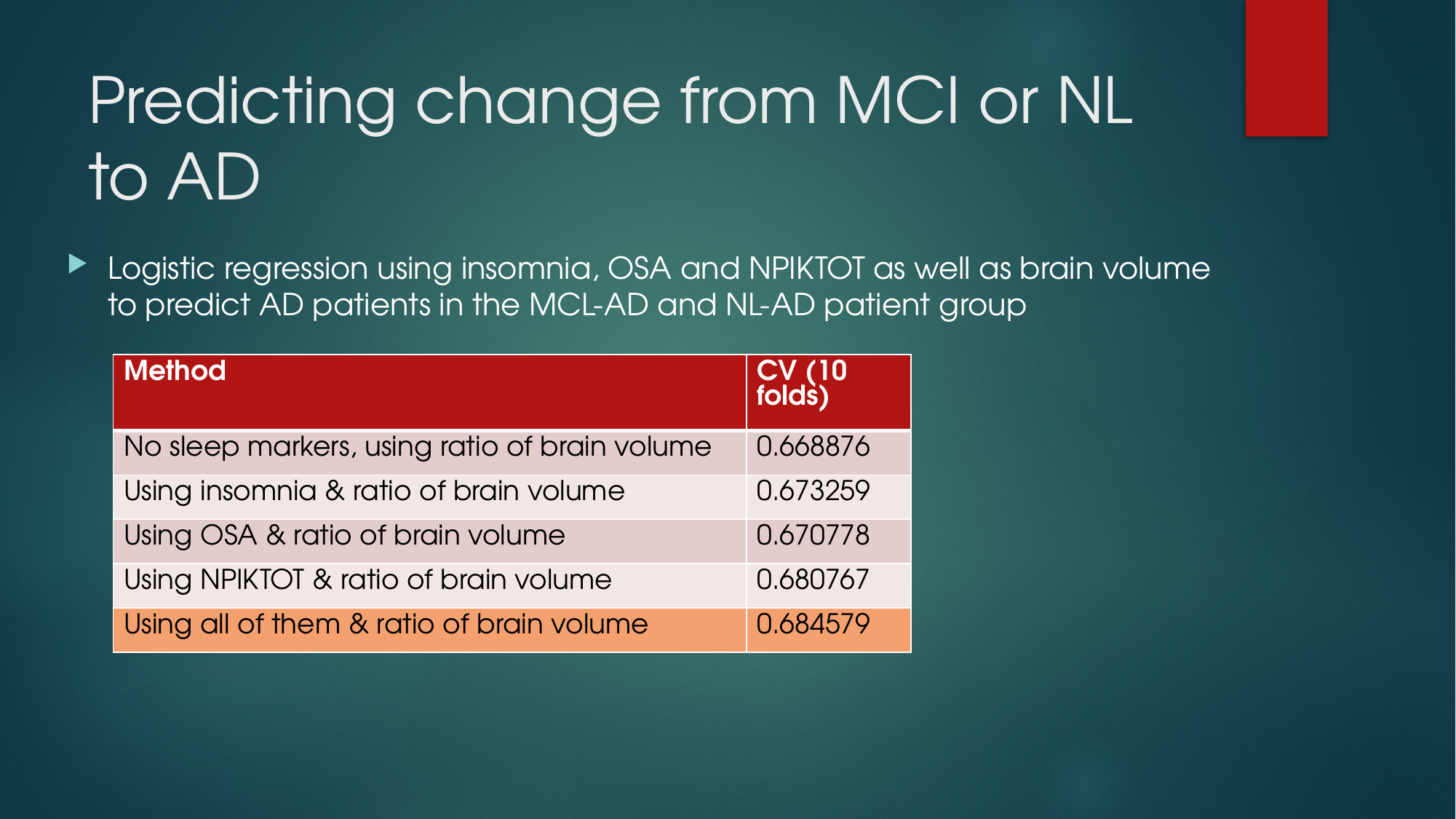

# Predicting change from MCI or NL to AD

Logistic regression using insomnia, OSA and NPIKTOT as well as brain volume to predict AD patients in the MCL-AD and NL-AD patient group

| Method | CV (10 folds) |
| --- | --- |
| No sleep markers, using ratio of brain volume | 0.668876 |
| Using insomnia & ratio of brain volume | 0.673259 |
| Using OSA & ratio of brain volume | 0.670778 |
| Using NPIKTOT & ratio of brain volume | 0.680767 |
| Using all of them & ratio of brain volume | 0.684579 |